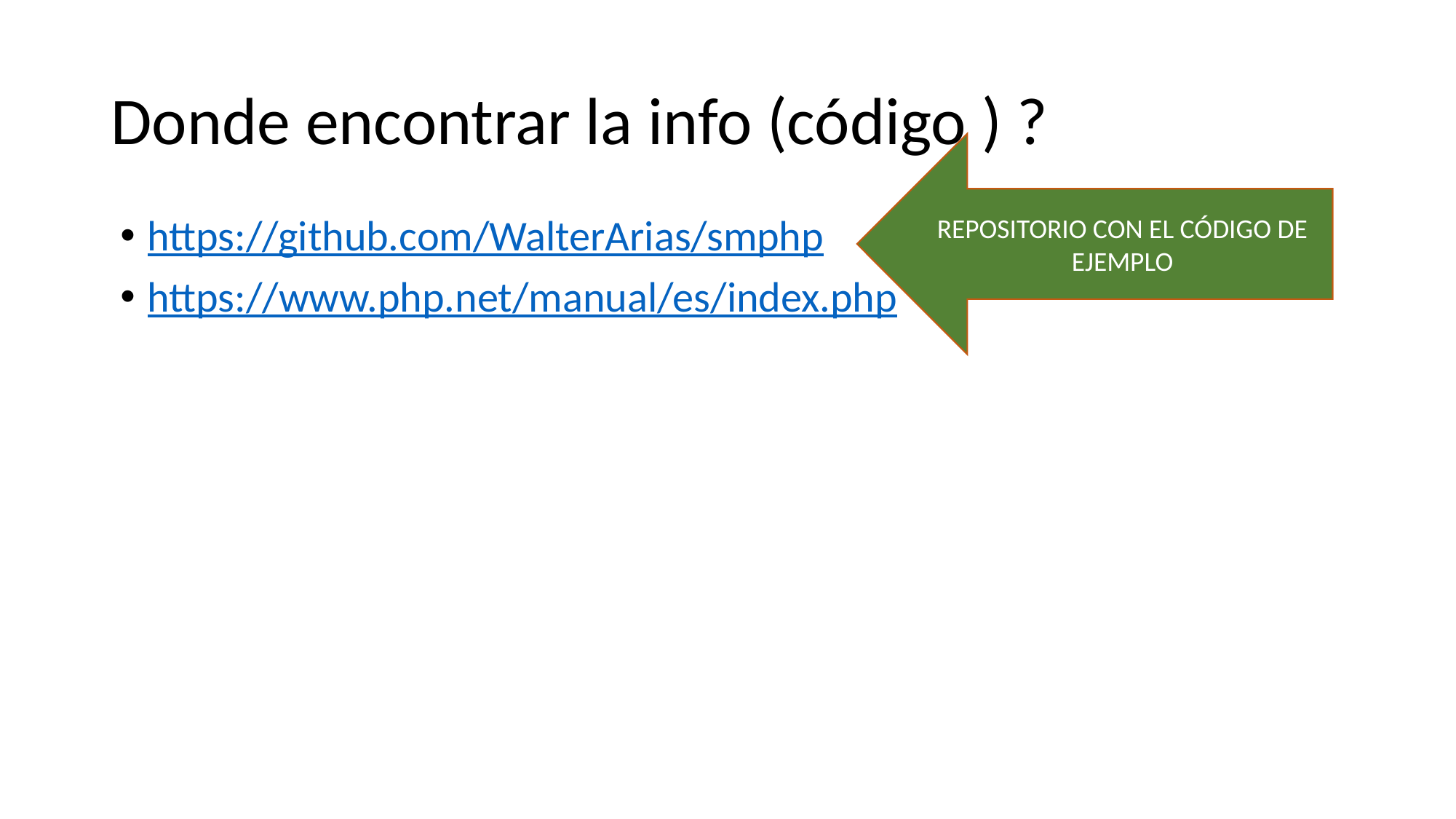

# Donde encontrar la info (código ) ?
REPOSITORIO CON EL CÓDIGO DE EJEMPLO
https://github.com/WalterArias/smphp
https://www.php.net/manual/es/index.php